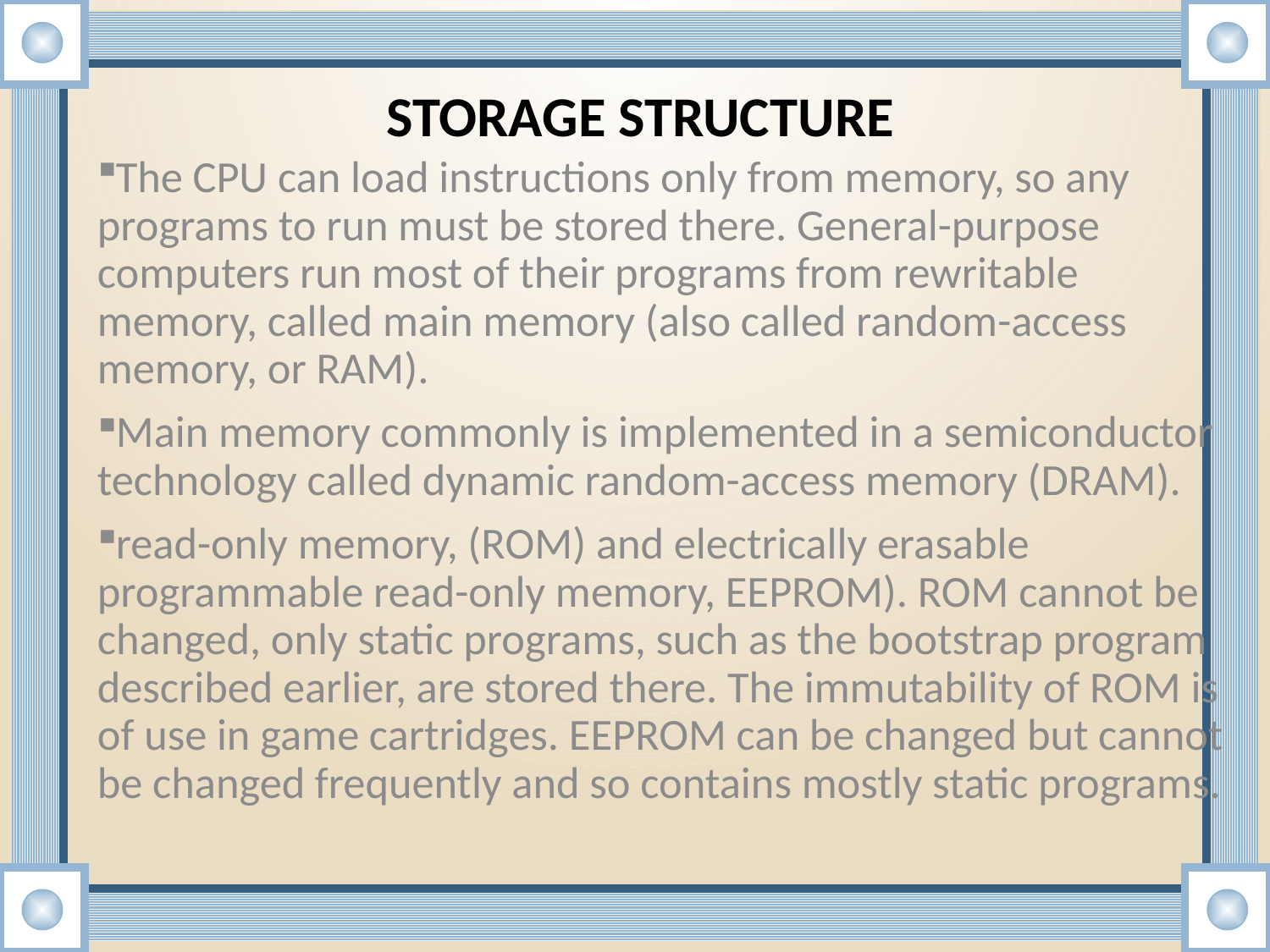

STORAGE STRUCTURE
The CPU can load instructions only from memory, so any programs to run must be stored there. General-purpose computers run most of their programs from rewritable memory, called main memory (also called random-access memory, or RAM).
Main memory commonly is implemented in a semiconductor technology called dynamic random-access memory (DRAM).
read-only memory, (ROM) and electrically erasable programmable read-only memory, EEPROM). ROM cannot be changed, only static programs, such as the bootstrap program described earlier, are stored there. The immutability of ROM is of use in game cartridges. EEPROM can be changed but cannot be changed frequently and so contains mostly static programs.